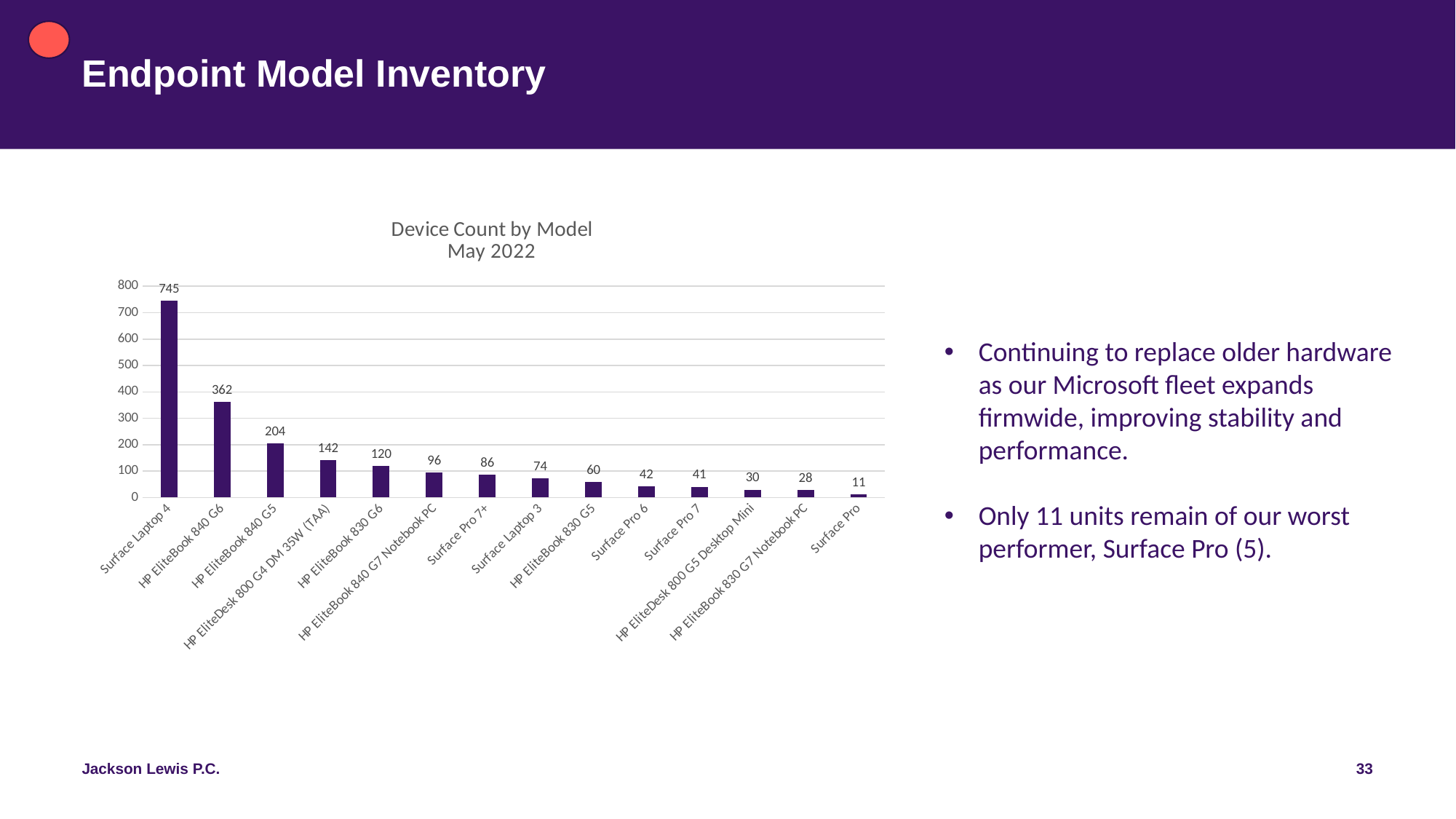

# Endpoint Model Inventory

### Chart: Device Count by Model May 2022

| Category | Device Count |
|---|---|
| Surface Laptop 4 | 745.0 |
| HP EliteBook 840 G6 | 362.0 |
| HP EliteBook 840 G5 | 204.0 |
| HP EliteDesk 800 G4 DM 35W (TAA) | 142.0 |
| HP EliteBook 830 G6 | 120.0 |
| HP EliteBook 840 G7 Notebook PC | 96.0 |
| Surface Pro 7+ | 86.0 |
| Surface Laptop 3 | 74.0 |
| HP EliteBook 830 G5 | 60.0 |
| Surface Pro 6 | 42.0 |
| Surface Pro 7 | 41.0 |
| HP EliteDesk 800 G5 Desktop Mini | 30.0 |
| HP EliteBook 830 G7 Notebook PC | 28.0 |
| Surface Pro | 11.0 |
Continuing to replace older hardware as our Microsoft fleet expands firmwide, improving stability and performance.

Only 11 units remain of our worst performer, Surface Pro (5).
33
Jackson Lewis P.C.